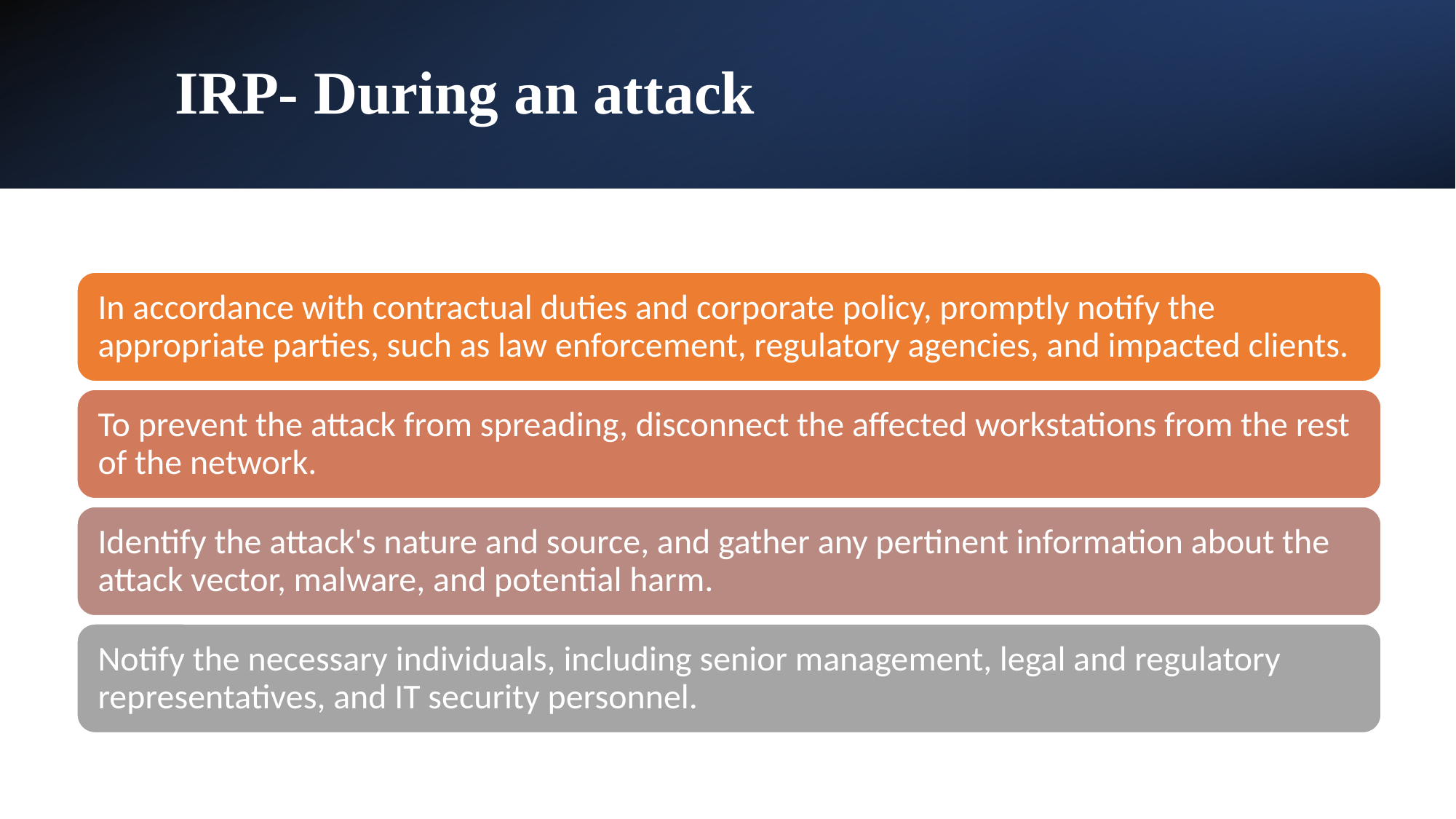

# IRP- During an attack
In accordance with contractual duties and corporate policy, promptly notify the appropriate parties, such as law enforcement, regulatory agencies, and impacted clients.
To prevent the attack from spreading, disconnect the affected workstations from the rest of the network.
Identify the attack's nature and source, and gather any pertinent information about the attack vector, malware, and potential harm.
Notify the necessary individuals, including senior management, legal and regulatory representatives, and IT security personnel.